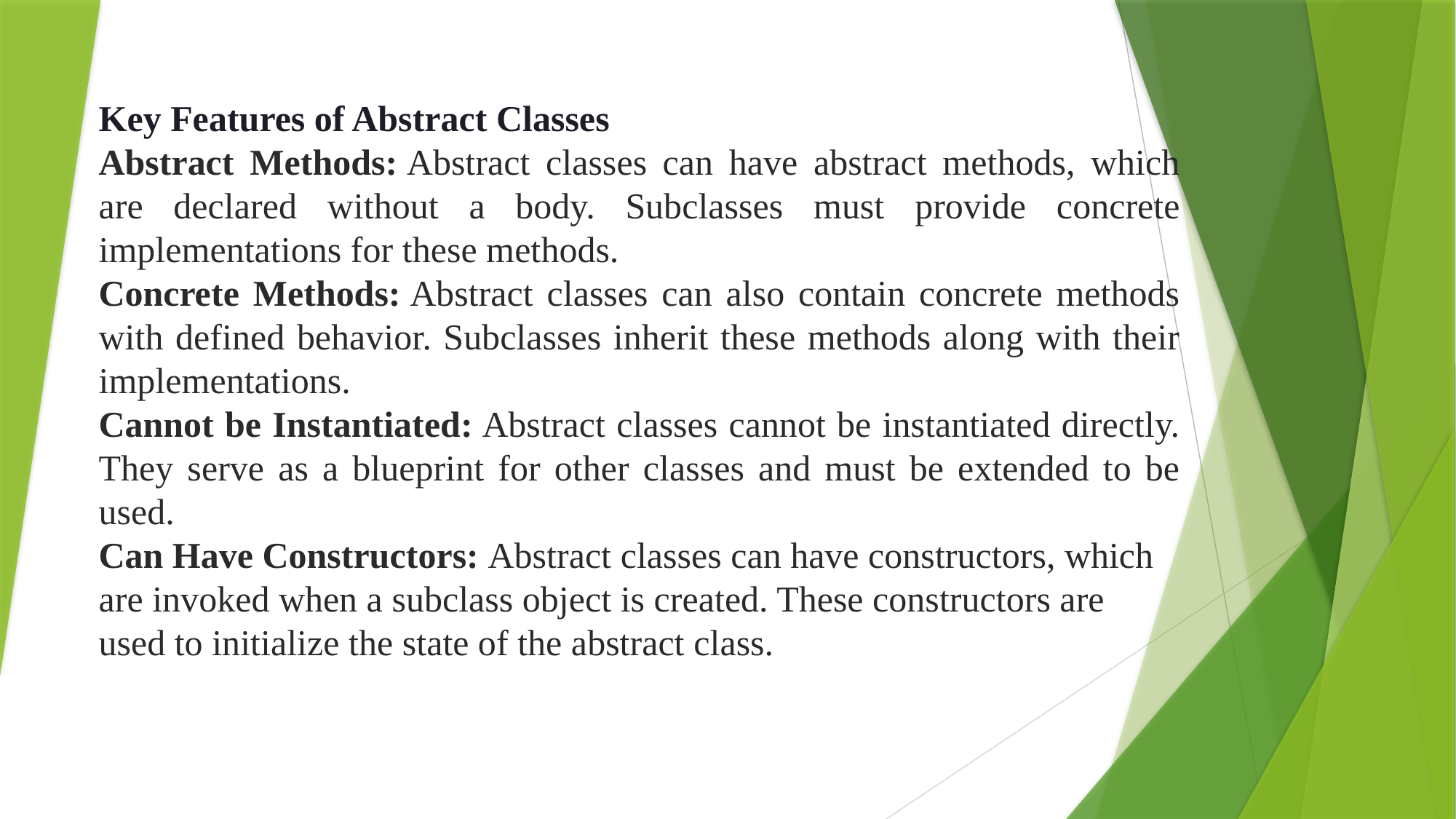

Key Features of Abstract Classes
Abstract Methods: Abstract classes can have abstract methods, which are declared without a body. Subclasses must provide concrete implementations for these methods.
Concrete Methods: Abstract classes can also contain concrete methods with defined behavior. Subclasses inherit these methods along with their implementations.
Cannot be Instantiated: Abstract classes cannot be instantiated directly. They serve as a blueprint for other classes and must be extended to be used.
Can Have Constructors: Abstract classes can have constructors, which are invoked when a subclass object is created. These constructors are used to initialize the state of the abstract class.